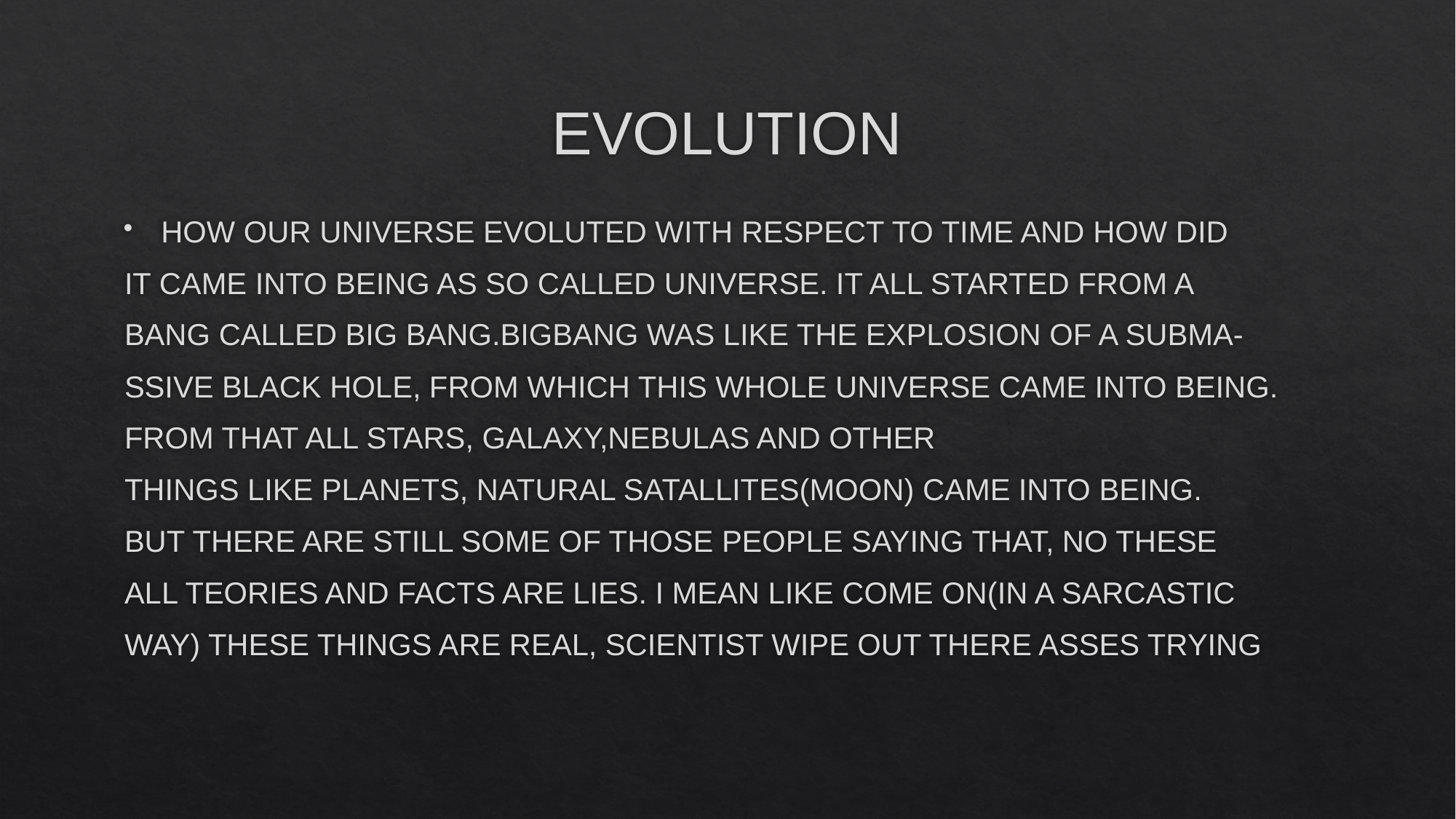

# EVOLUTION
HOW OUR UNIVERSE EVOLUTED WITH RESPECT TO TIME AND HOW DID
IT CAME INTO BEING AS SO CALLED UNIVERSE. IT ALL STARTED FROM A
BANG CALLED BIG BANG.BIGBANG WAS LIKE THE EXPLOSION OF A SUBMA-
SSIVE BLACK HOLE, FROM WHICH THIS WHOLE UNIVERSE CAME INTO BEING.
FROM THAT ALL STARS, GALAXY,NEBULAS AND OTHER
THINGS LIKE PLANETS, NATURAL SATALLITES(MOON) CAME INTO BEING.
BUT THERE ARE STILL SOME OF THOSE PEOPLE SAYING THAT, NO THESE
ALL TEORIES AND FACTS ARE LIES. I MEAN LIKE COME ON(IN A SARCASTIC
WAY) THESE THINGS ARE REAL, SCIENTIST WIPE OUT THERE ASSES TRYING